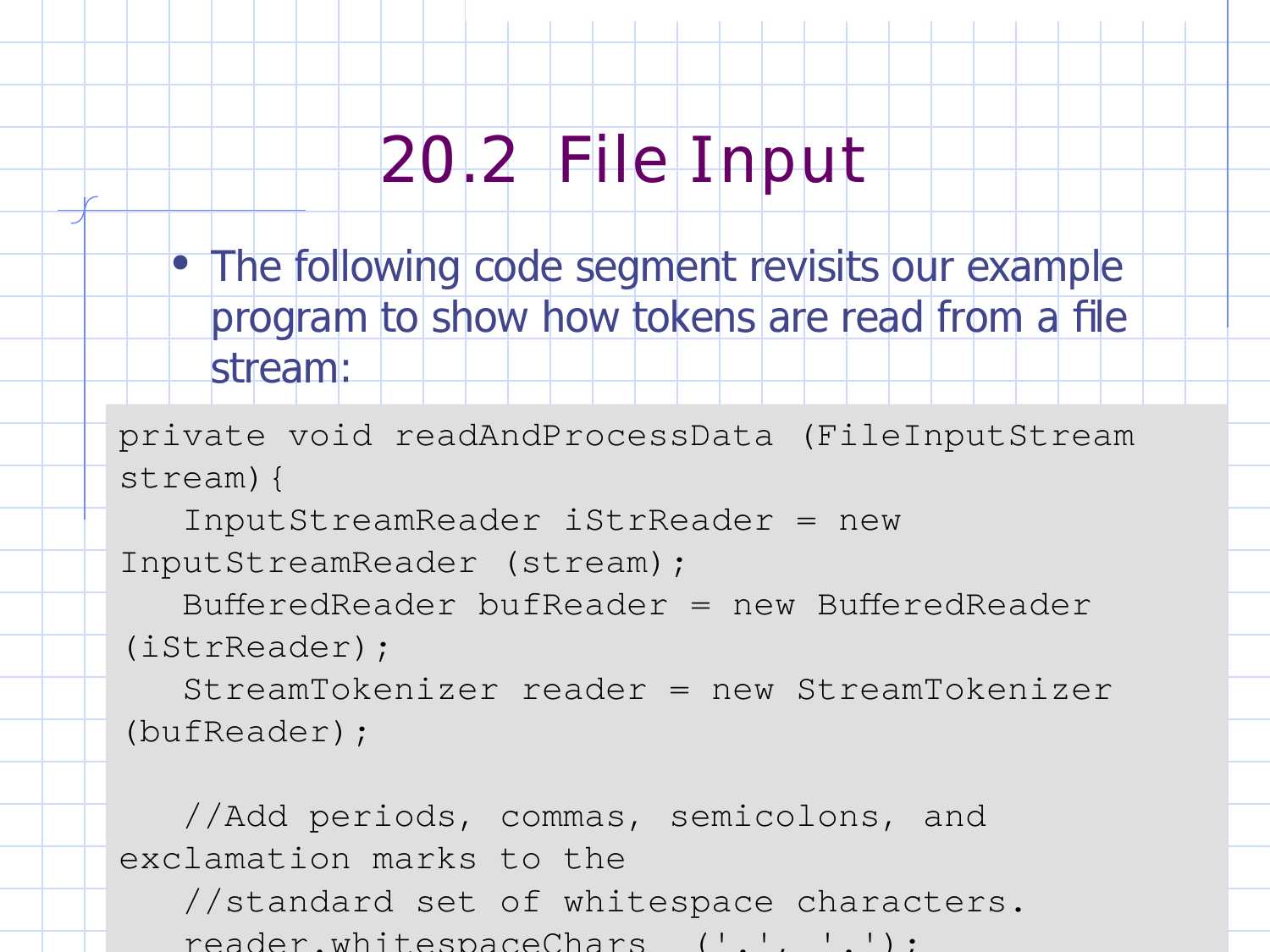

# 20.2  File Input
The following code segment revisits our example program to show how tokens are read from a file stream:

private void readAndProcessData (FileInputStream stream){
   InputStreamReader iStrReader = new InputStreamReader (stream);
   BufferedReader bufReader = new BufferedReader (iStrReader);
   StreamTokenizer reader = new StreamTokenizer (bufReader);

   //Add periods, commas, semicolons, and exclamation marks to the
   //standard set of whitespace characters.
   reader.whitespaceChars  ('.', '.');
   reader.whitespaceChars  (',', ',');
   reader.whitespaceChars  ('!', '!');
   reader.whitespaceChars  (';', ';');